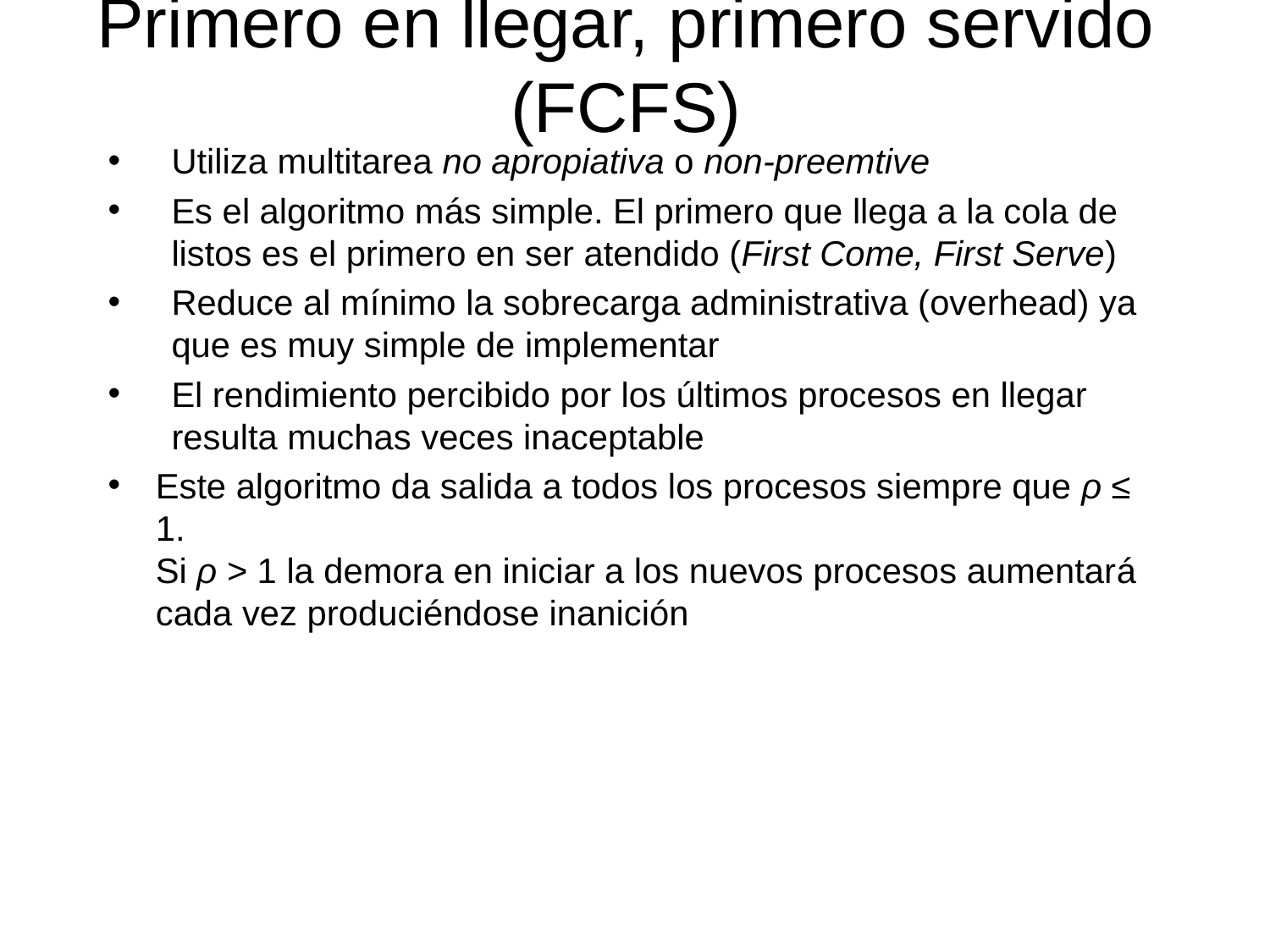

# Primero en llegar, primero servido (FCFS)
Utiliza multitarea no apropiativa o non-preemtive
Es el algoritmo más simple. El primero que llega a la cola de listos es el primero en ser atendido (First Come, First Serve)
Reduce al mínimo la sobrecarga administrativa (overhead) ya que es muy simple de implementar
El rendimiento percibido por los últimos procesos en llegar resulta muchas veces inaceptable
Este algoritmo da salida a todos los procesos siempre que ρ ≤ 1.
Si ρ > 1 la demora en iniciar a los nuevos procesos aumentará cada vez produciéndose inanición